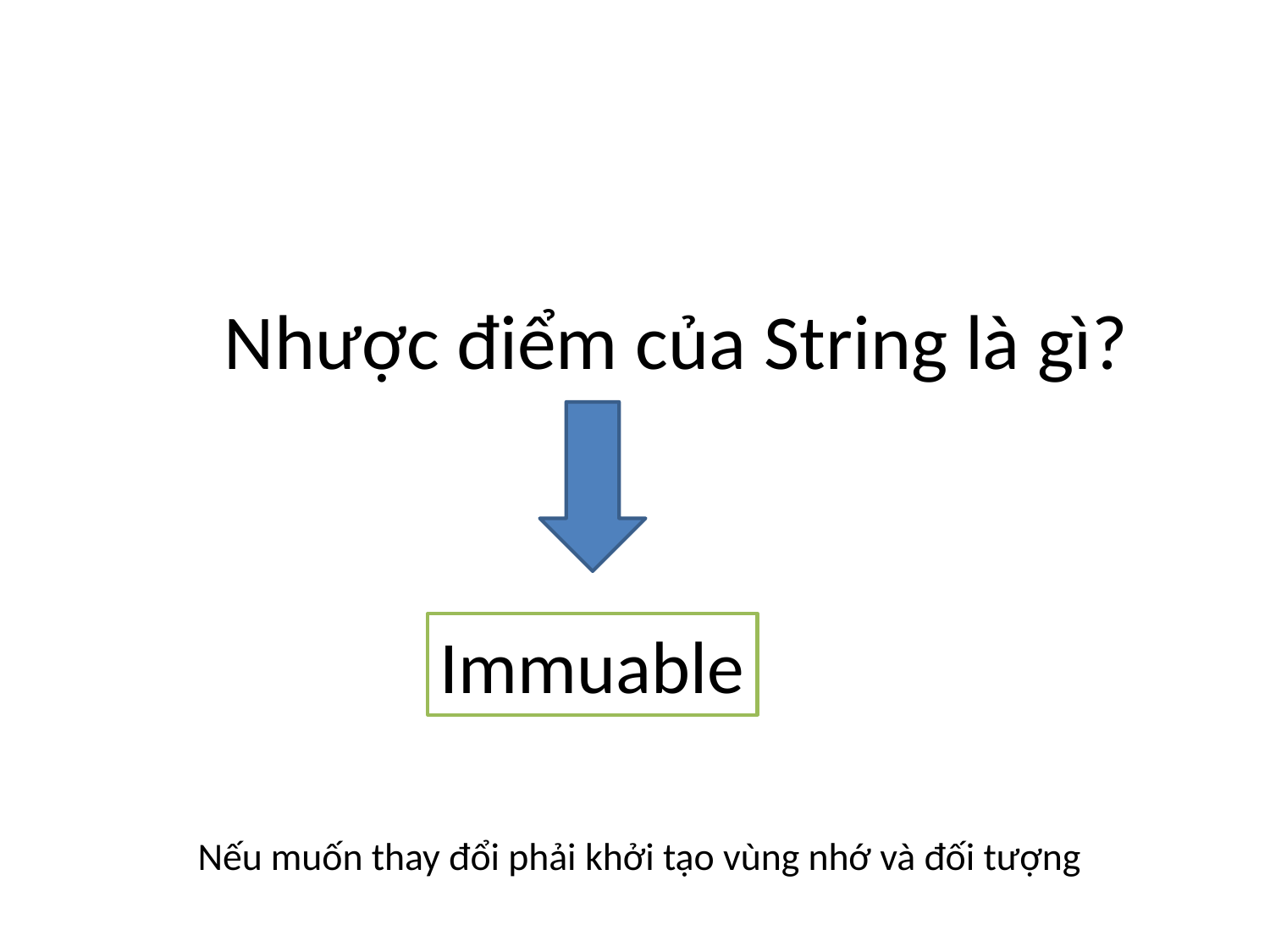

Nhược điểm của String là gì?

Immuable
Nếu muốn thay đổi phải khởi tạo vùng nhớ và đối tượng